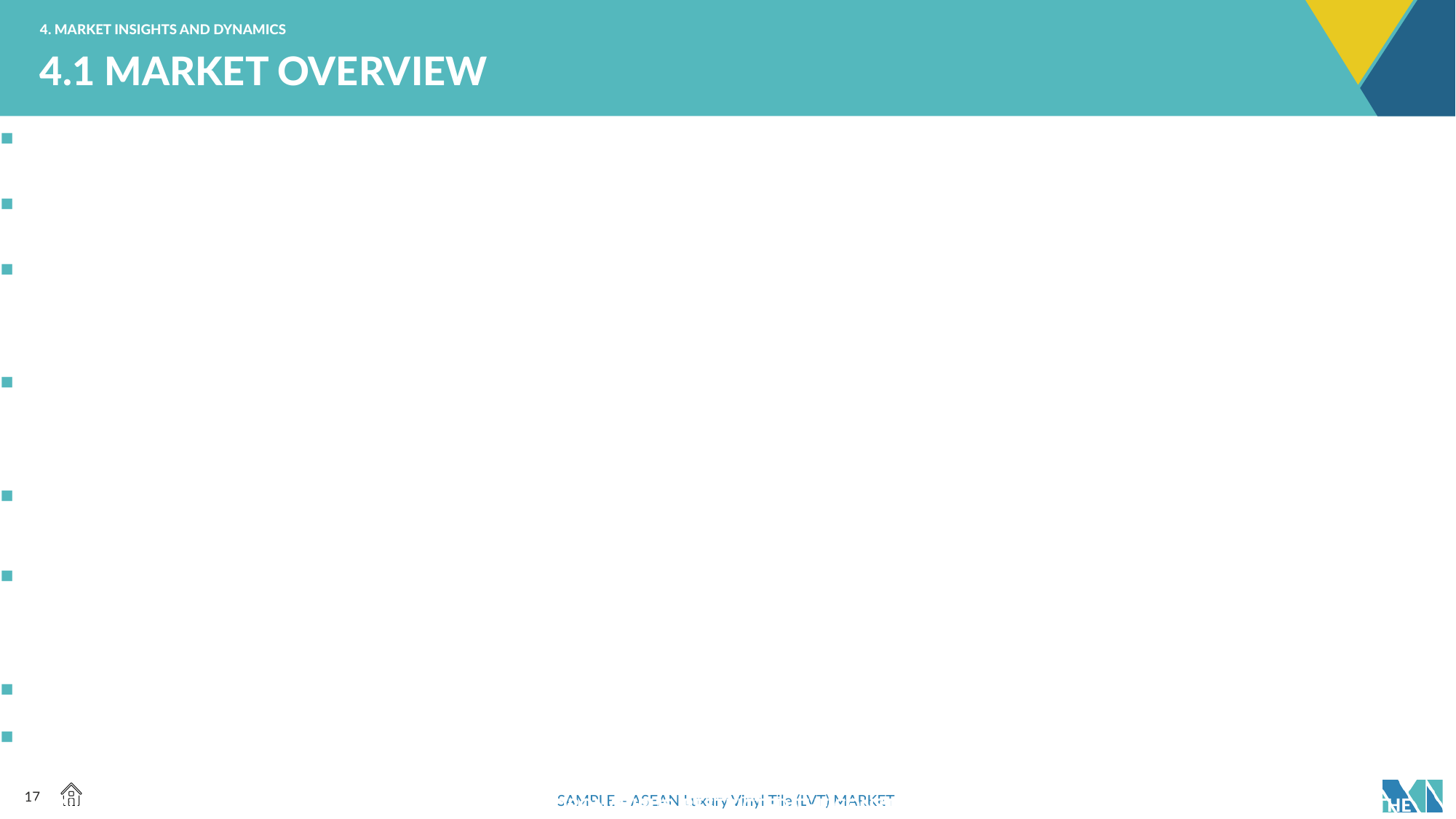

4. MARKET insights and Dynamics
# 4.1 market overview
Luxury vinyl tiles (LVT) flooring is a product that looks like real wood and stone flooring but provides many more benefits such as flexibility to create its own design, sustain the wear and tear of daily life, waterproof and requires very less maintenance.
Luxury vinyl tiles (LVT) flooring is done in different places such as residential houses, offices, supermarkets, hypermarkets, hospitals, and institutions to give an aesthetic appearance to the application.
Economic development and substantial infrastructure development have constituted regional revenue generation. Further, the patterns associated with domestic production, import and export, and consumption have helped market participants to analyze and capitalize on potential opportunities.
In this region, LVT is sold to homeowners and to contractors for condominium and large-scale property development projects, such as office/shopping complexes. Architects and interior designers often influence customer choices for ceramic tile products in the country.
Thailand, Malaysia, and Indonesia have some of the largest and most successful tile manufacturers, who are constantly innovating in terms of product offerings in the country, which is expected to further fuel the demand for LVT in the region in upcoming years.
The growth will be supported by increasing urbanization and mounting disposable income. The productive forces behind such an extravagant jump include tremendous growth of tile trade between ASEAN countries, which affords regional countries the possibility to establish itself as the regional hub in the area.
Vinyl flooring is less environmentally friendly than its non-resilient counterparts because it emits VOCs and is difficult to recycle.
COVID-19 has shaken ASEAN economies and changed market scenario. It has negatively impacted the ASEAN Luxury Vinyl Tile (LVT) Market. Accordingly, this segment has took the greatest hit in 2020. There was some concern that transactions would be halted due to manufacturing industries shutting down due to Coronavirus, restricted the construction of housing and building projects and the lockdown restrictions have limited the new purchases of LVT flooring and the outbreak is expected to continue to have a negative impact on businesses throughout 2020 and into 2021.